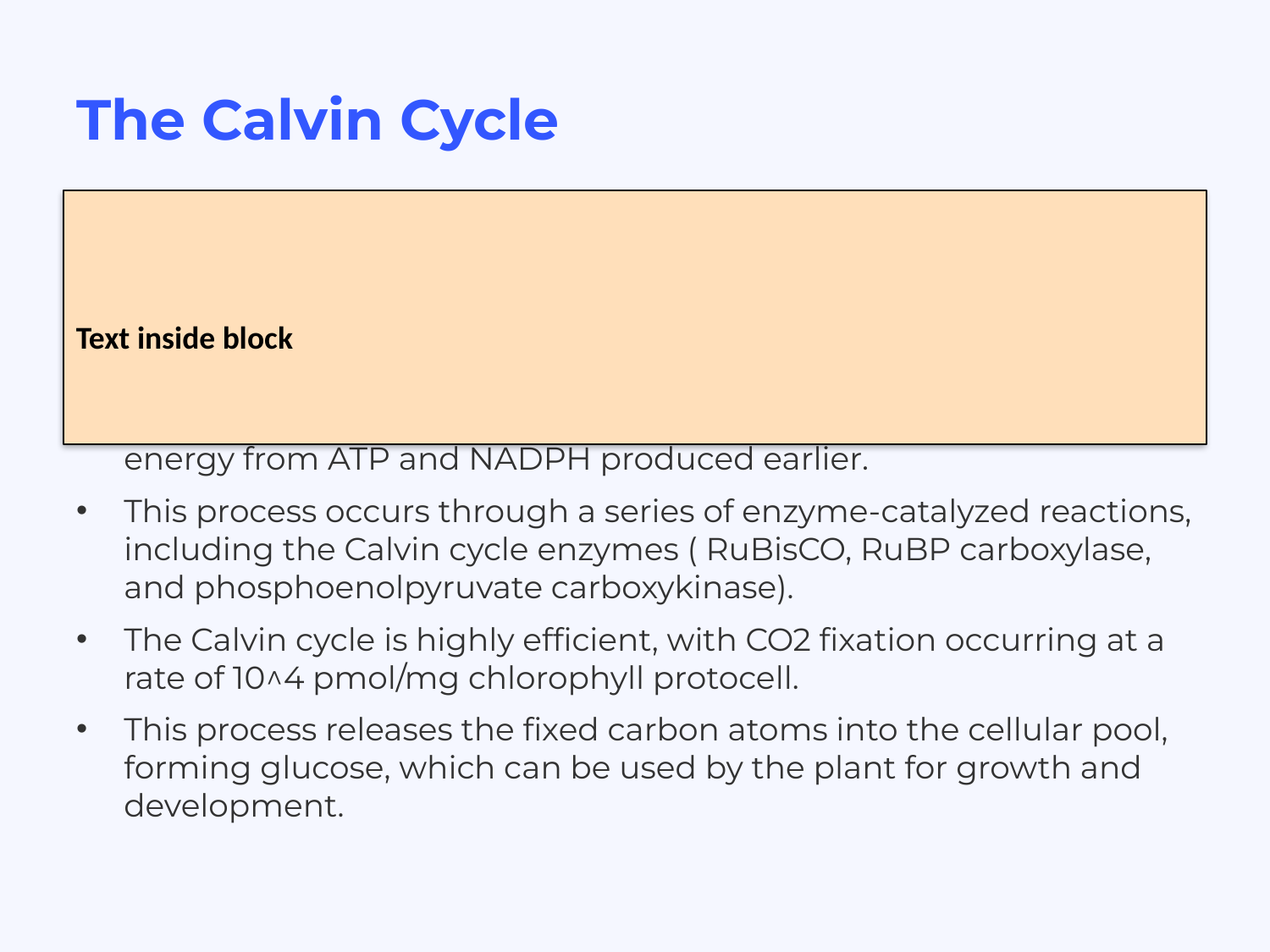

# The Calvin Cycle

Text inside block

The Calvin cycle is the light-independent reaction stage of photosynthesis, which takes place in the stroma of chloroplasts.
It involves the fixation of CO2 into organic molecules using the energy from ATP and NADPH produced earlier.
This process occurs through a series of enzyme-catalyzed reactions, including the Calvin cycle enzymes ( RuBisCO, RuBP carboxylase, and phosphoenolpyruvate carboxykinase).
The Calvin cycle is highly efficient, with CO2 fixation occurring at a rate of 10^4 pmol/mg chlorophyll protocell.
This process releases the fixed carbon atoms into the cellular pool, forming glucose, which can be used by the plant for growth and development.